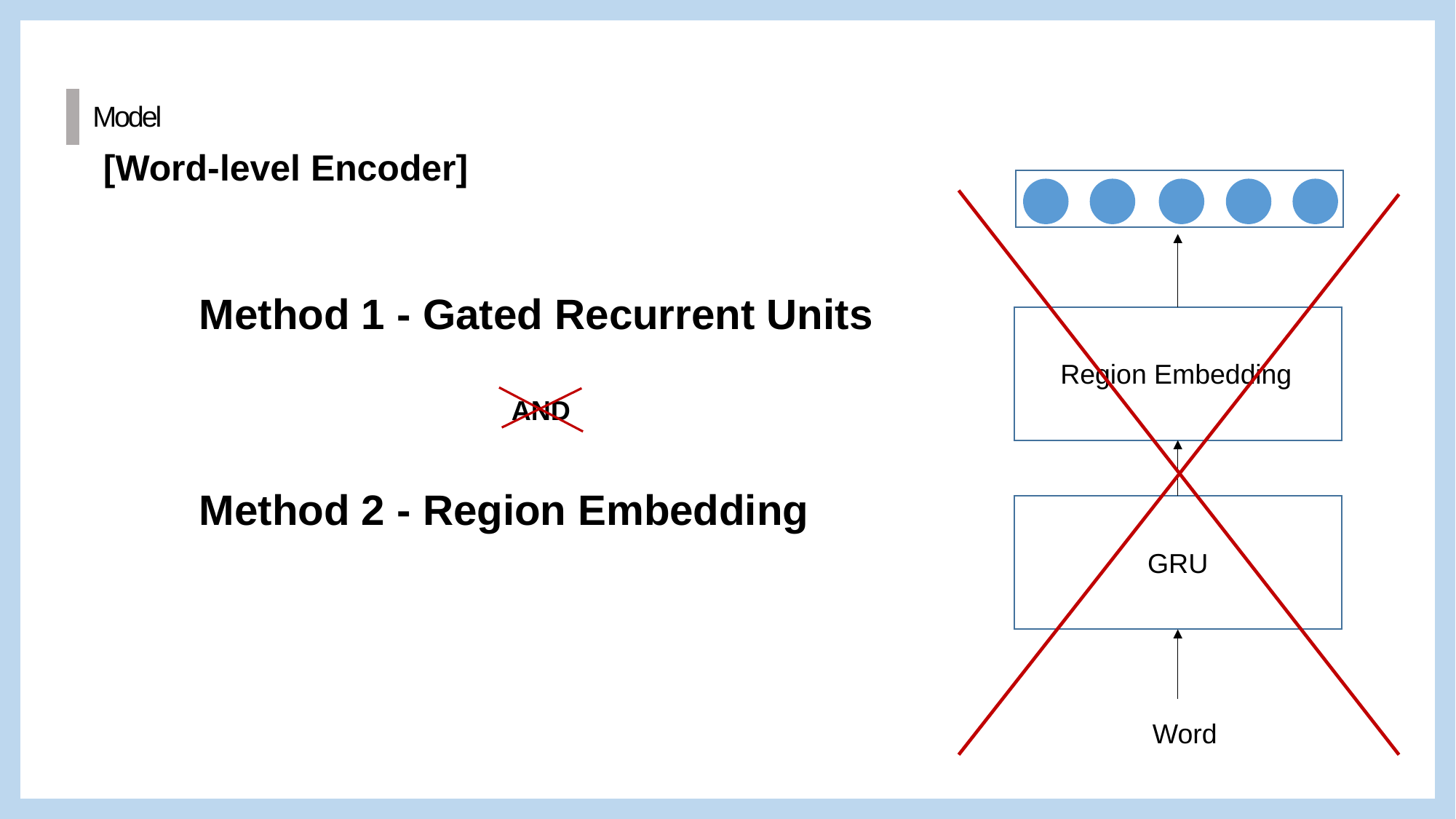

Model
[Word-level Encoder]

Method 1 - Gated Recurrent Units

Region Embedding
AND
Method 2 - Region Embedding

GRU
Word